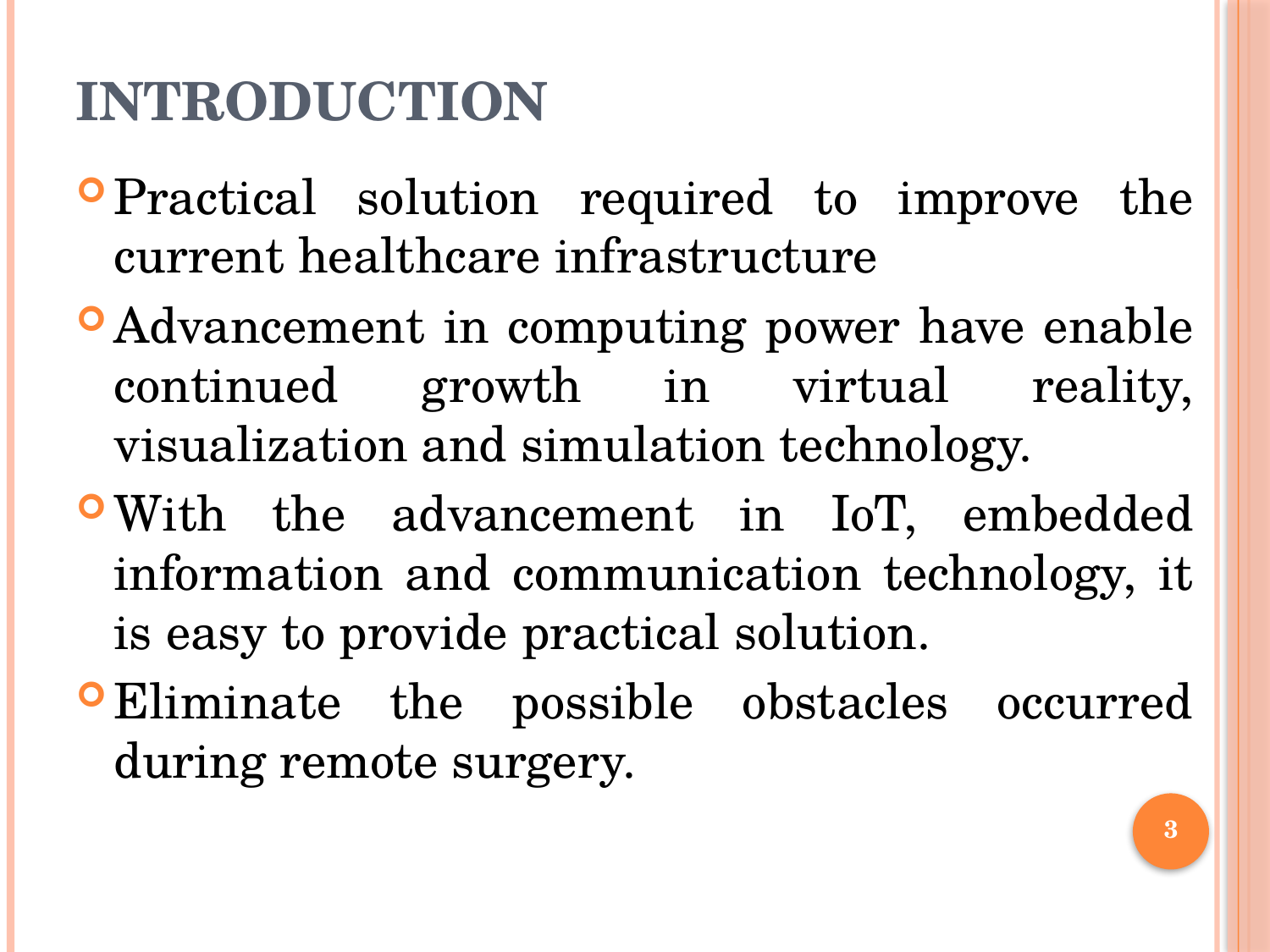

# Introduction
Practical solution required to improve the current healthcare infrastructure
Advancement in computing power have enable continued growth in virtual reality, visualization and simulation technology.
With the advancement in IoT, embedded information and communication technology, it is easy to provide practical solution.
Eliminate the possible obstacles occurred during remote surgery.

3